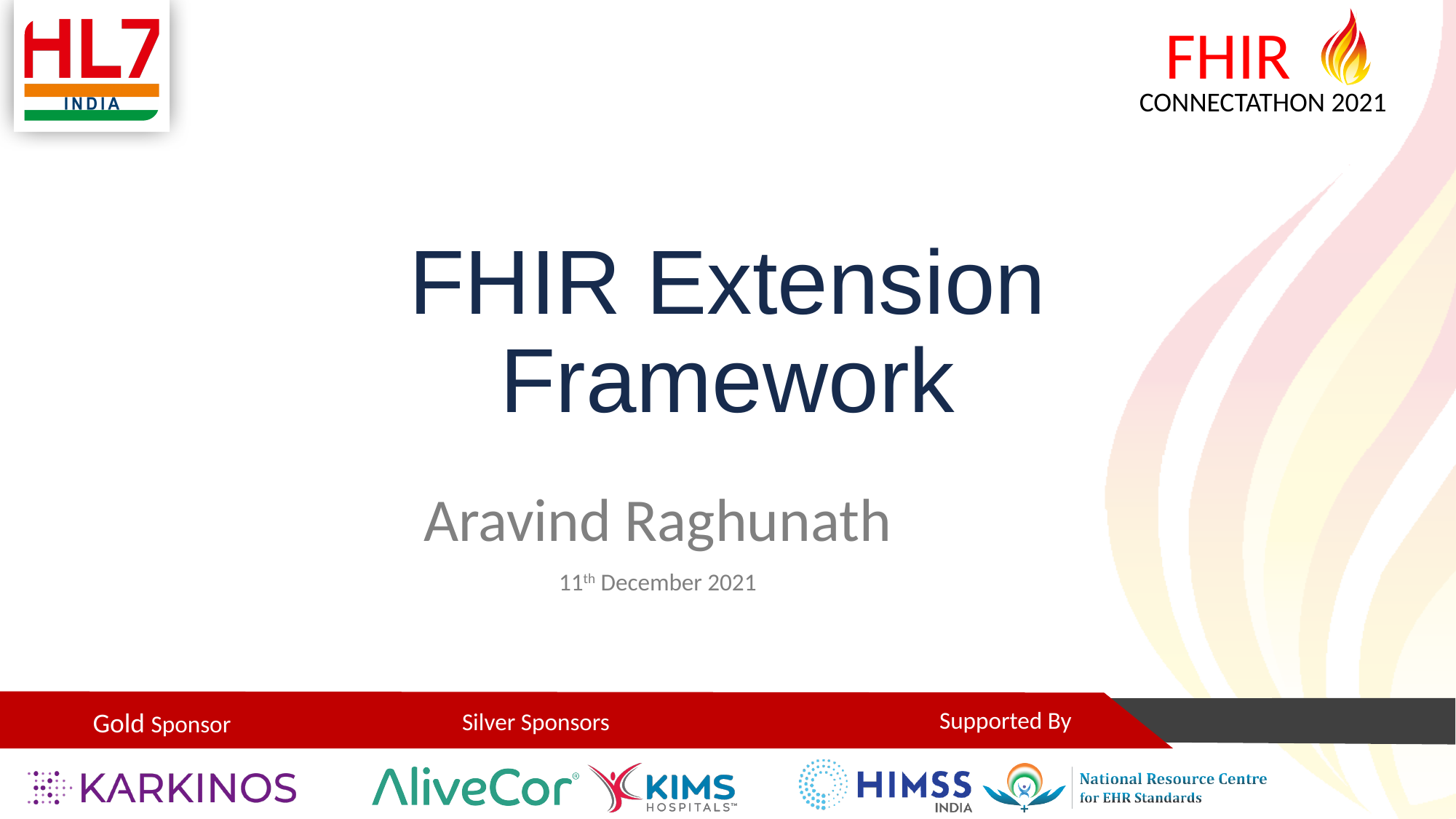

# FHIR Extension Framework
Aravind Raghunath
11th December 2021